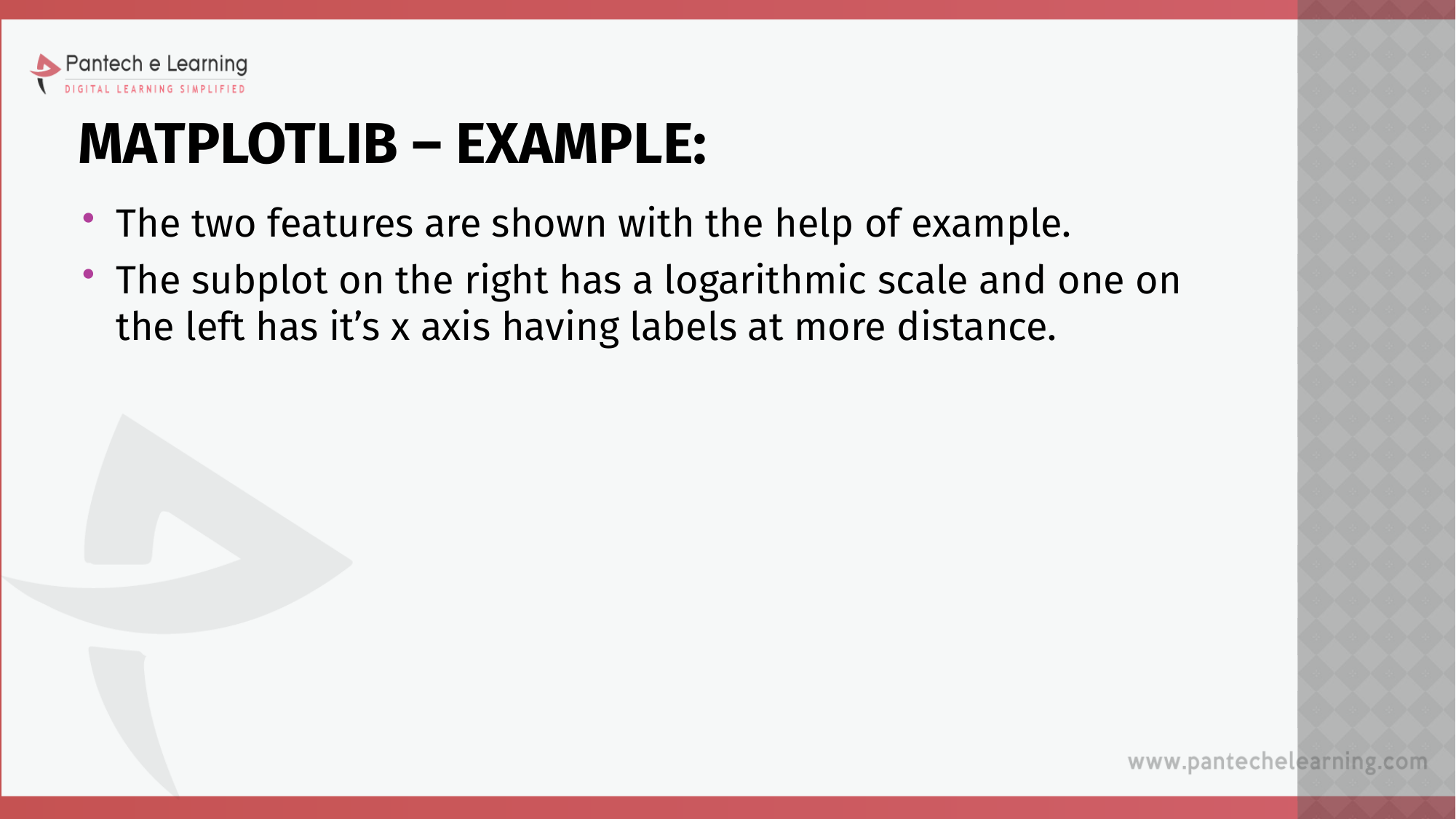

# MATPLOTLIB – EXAMPLE:
The two features are shown with the help of example.
The subplot on the right has a logarithmic scale and one on the left has it’s x axis having labels at more distance.